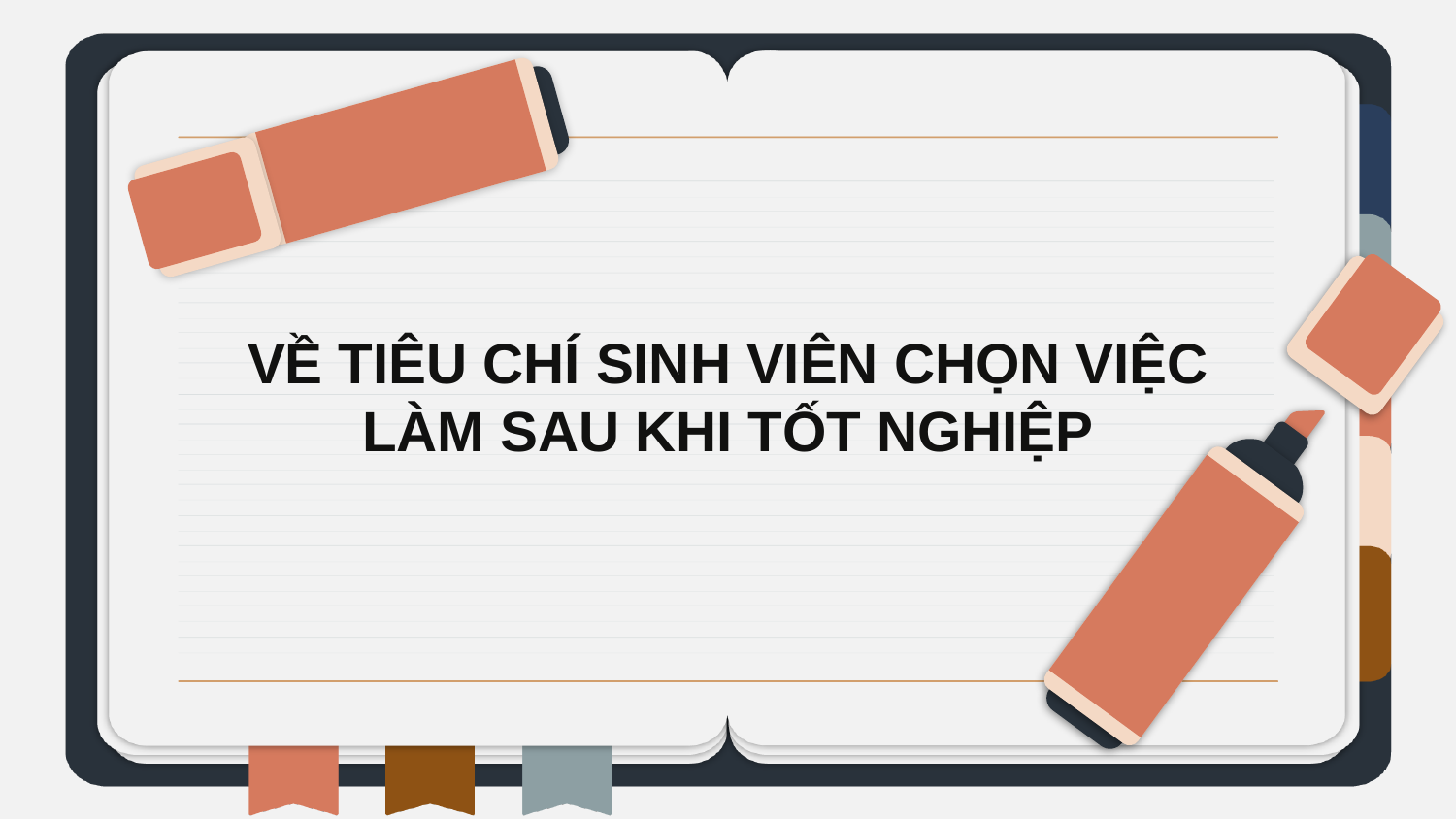

# VỀ TIÊU CHÍ SINH VIÊN CHỌN VIỆC LÀM SAU KHI TỐT NGHIỆP